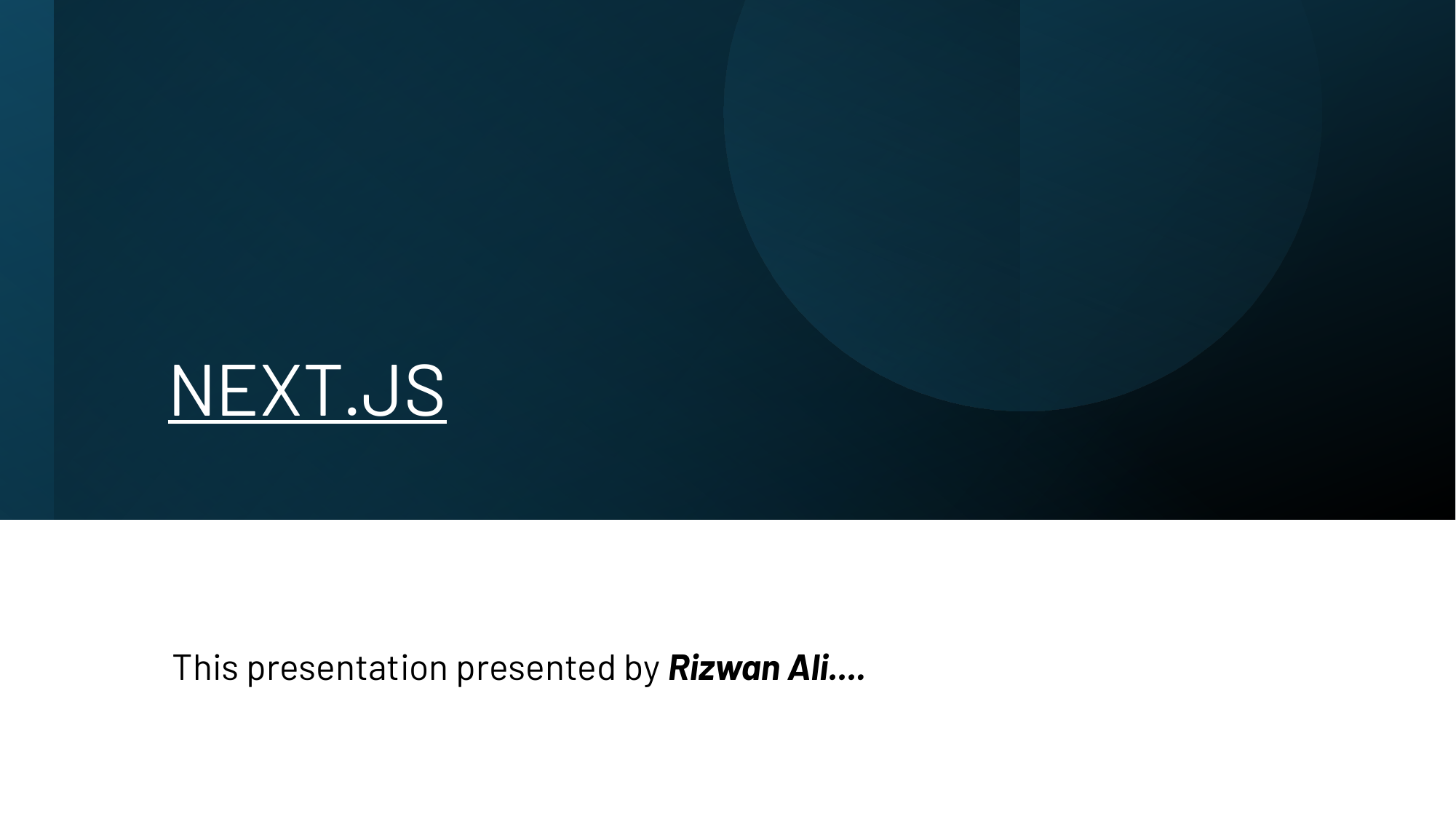

# NEXT.JS
This presentation presented by Rizwan Ali....